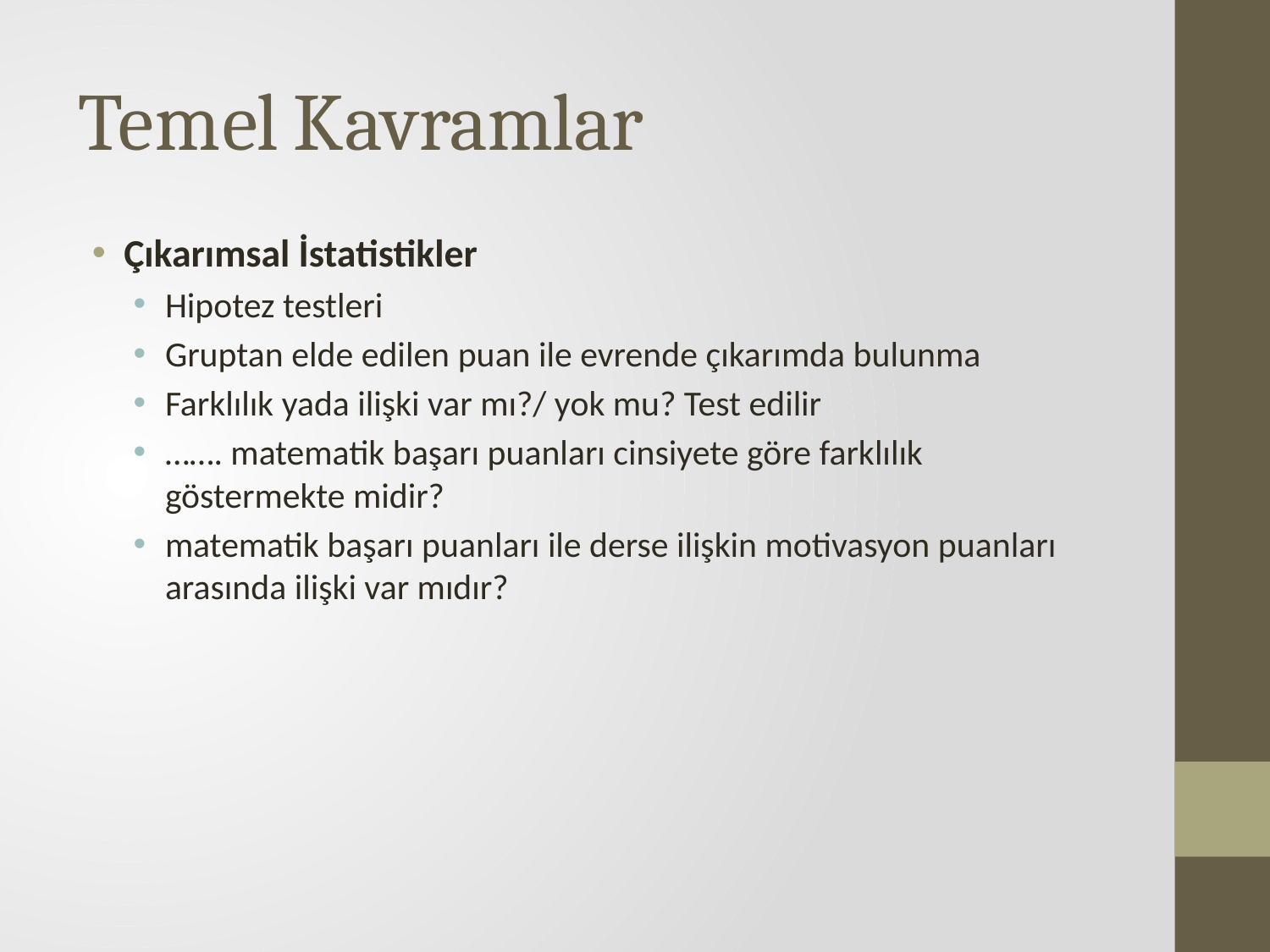

# Temel Kavramlar
Çıkarımsal İstatistikler
Hipotez testleri
Gruptan elde edilen puan ile evrende çıkarımda bulunma
Farklılık yada ilişki var mı?/ yok mu? Test edilir
……. matematik başarı puanları cinsiyete göre farklılık göstermekte midir?
matematik başarı puanları ile derse ilişkin motivasyon puanları arasında ilişki var mıdır?